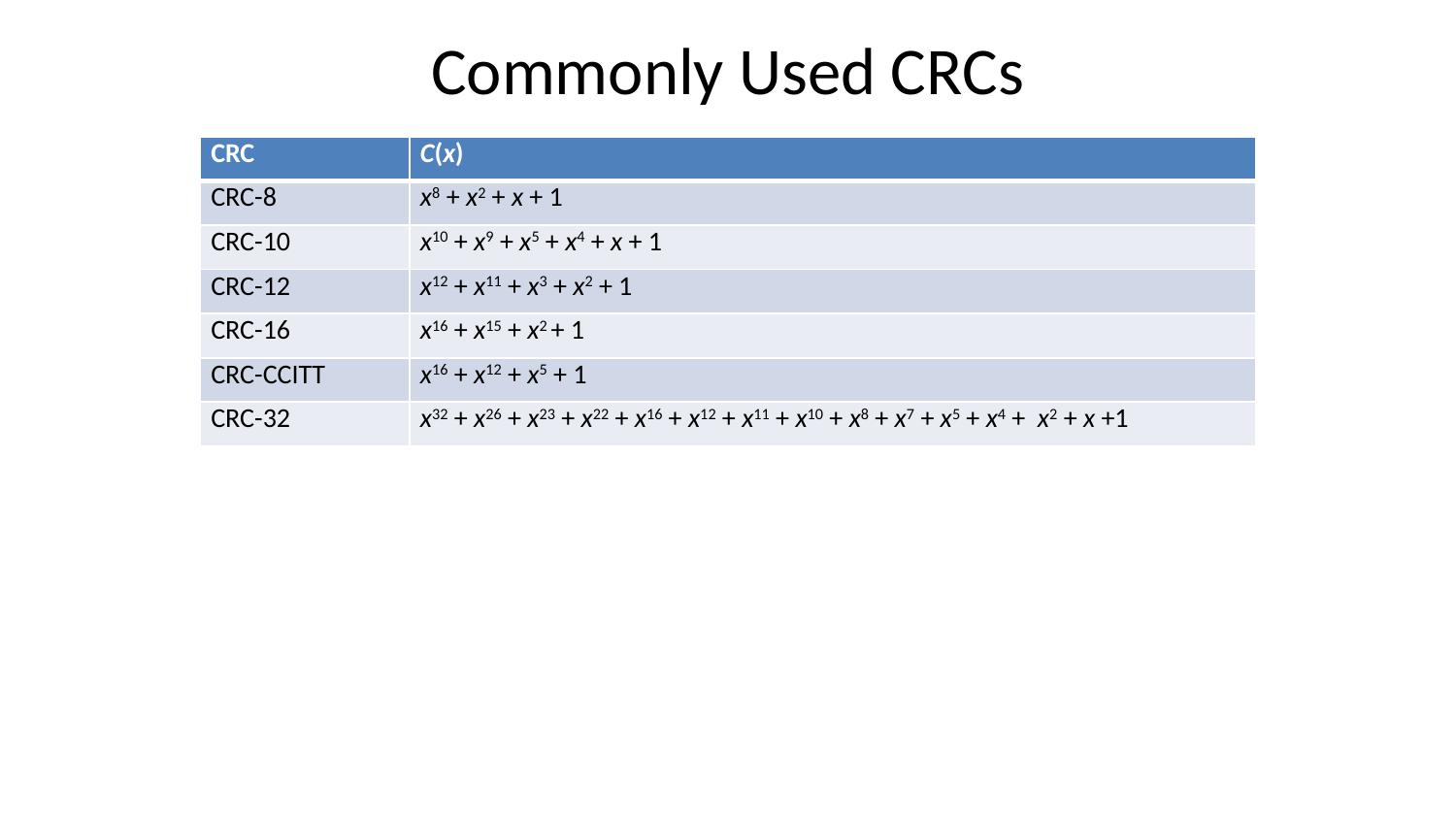

# Commonly Used CRCs
| CRC | C(x) |
| --- | --- |
| CRC-8 | x8 + x2 + x + 1 |
| CRC-10 | x10 + x9 + x5 + x4 + x + 1 |
| CRC-12 | x12 + x11 + x3 + x2 + 1 |
| CRC-16 | x16 + x15 + x2 + 1 |
| CRC-CCITT | x16 + x12 + x5 + 1 |
| CRC-32 | x32 + x26 + x23 + x22 + x16 + x12 + x11 + x10 + x8 + x7 + x5 + x4 + x2 + x +1 |
43